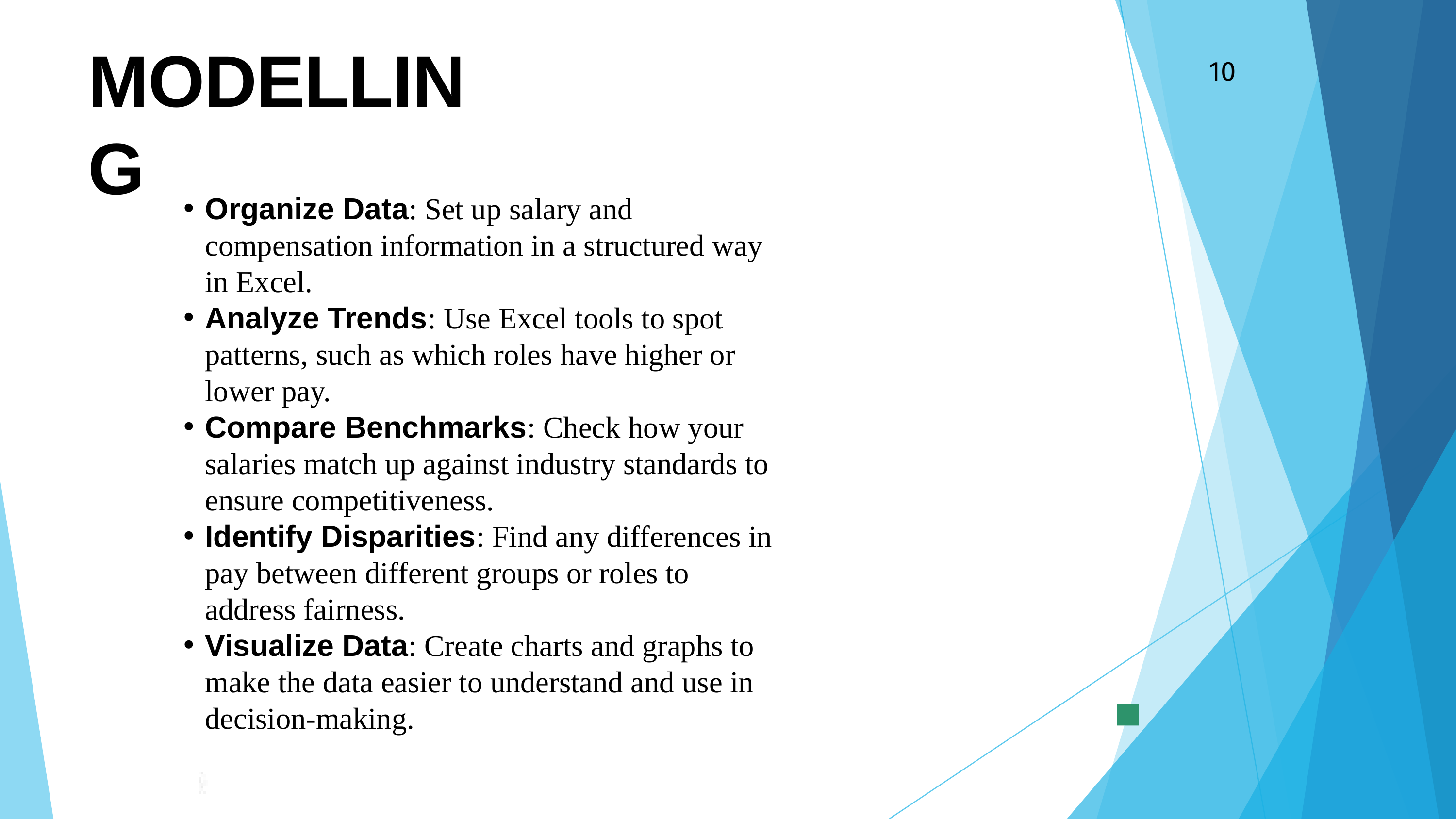

MODELLING
10
Organize Data: Set up salary and compensation information in a structured way in Excel.
Analyze Trends: Use Excel tools to spot patterns, such as which roles have higher or lower pay.
Compare Benchmarks: Check how your salaries match up against industry standards to ensure competitiveness.
Identify Disparities: Find any differences in pay between different groups or roles to address fairness.
Visualize Data: Create charts and graphs to make the data easier to understand and use in decision-making.